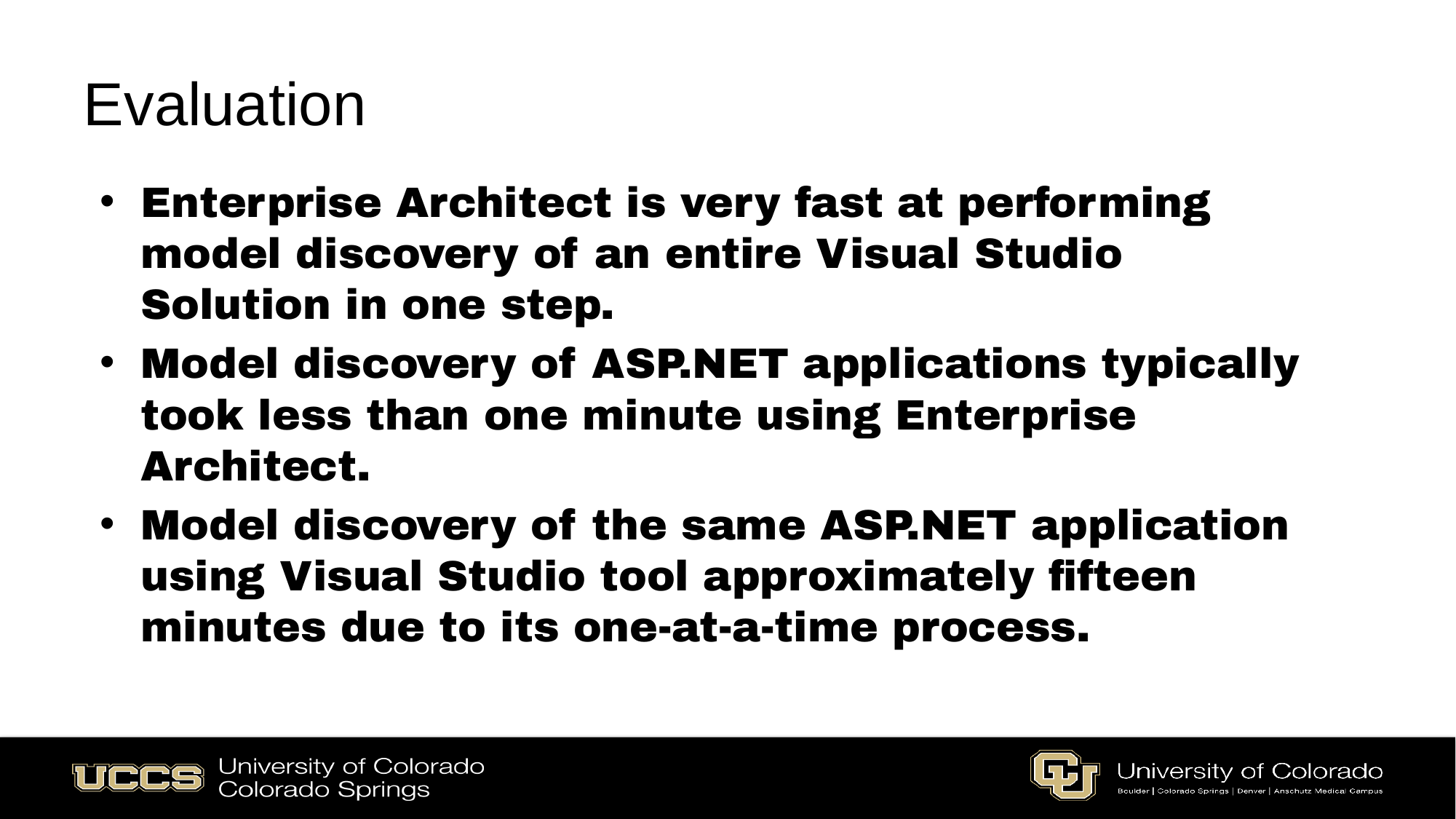

# Evaluation
Enterprise Architect is very fast at performing model discovery of an entire Visual Studio Solution in one step.
Model discovery of ASP.NET applications typically took less than one minute using Enterprise Architect.
Model discovery of the same ASP.NET application using Visual Studio tool approximately fifteen minutes due to its one-at-a-time process.